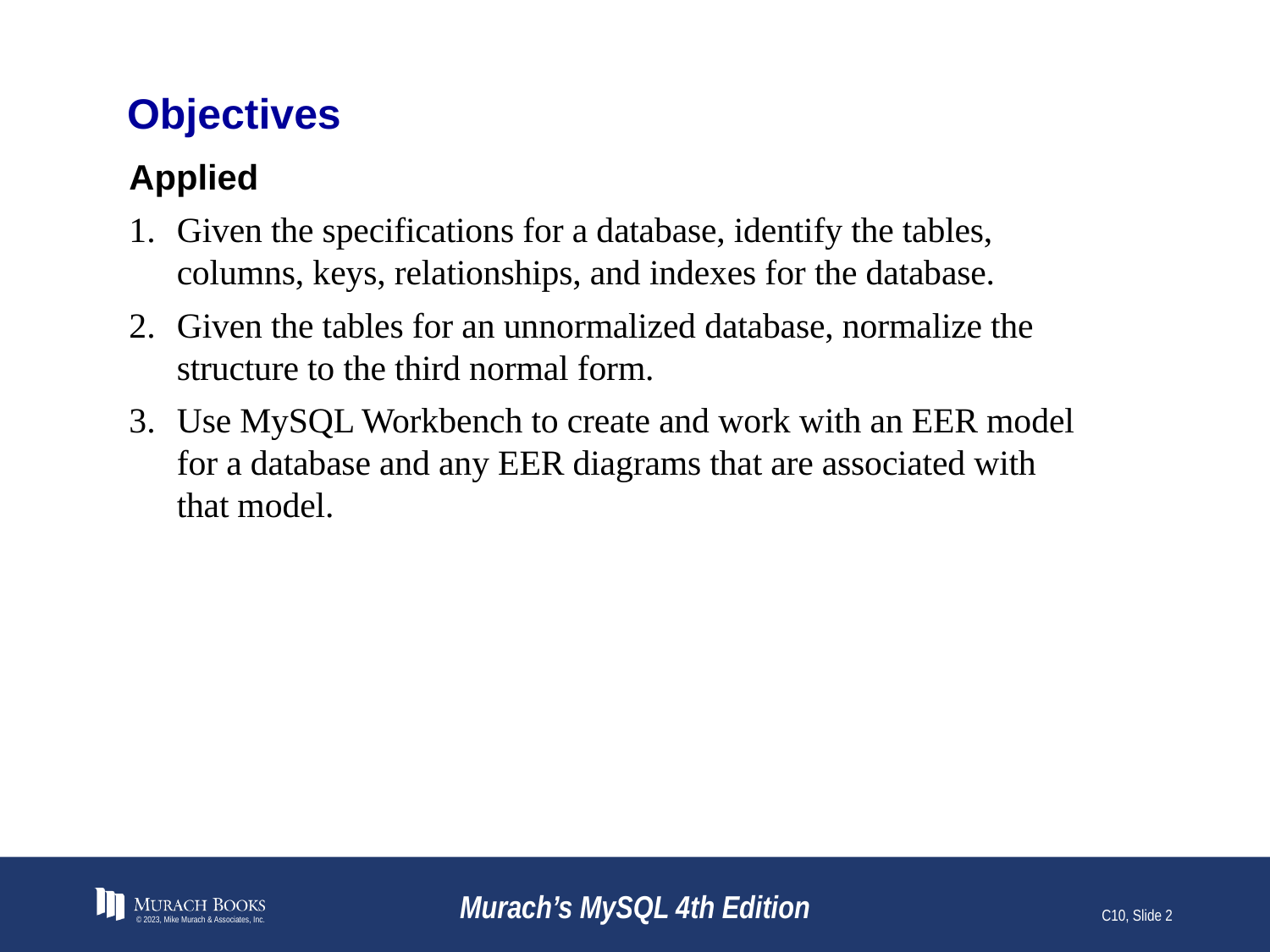

# Objectives
Applied
Given the specifications for a database, identify the tables, columns, keys, relationships, and indexes for the database.
Given the tables for an unnormalized database, normalize the structure to the third normal form.
Use MySQL Workbench to create and work with an EER model for a database and any EER diagrams that are associated with that model.

© 2023, Mike Murach & Associates, Inc.
Murach’s MySQL 4th Edition

C10, Slide 2